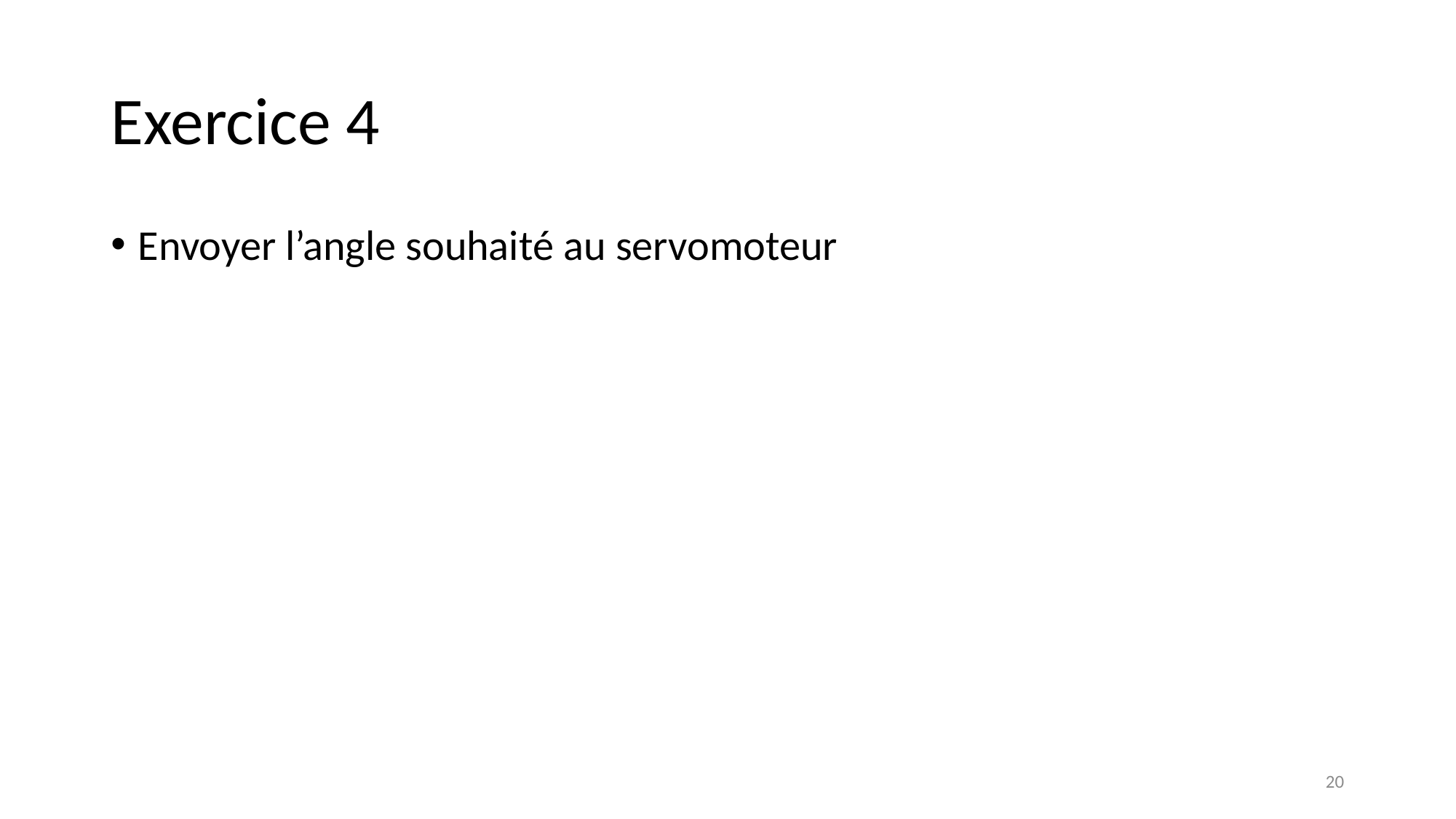

# Exercice 4
Envoyer l’angle souhaité au servomoteur
20